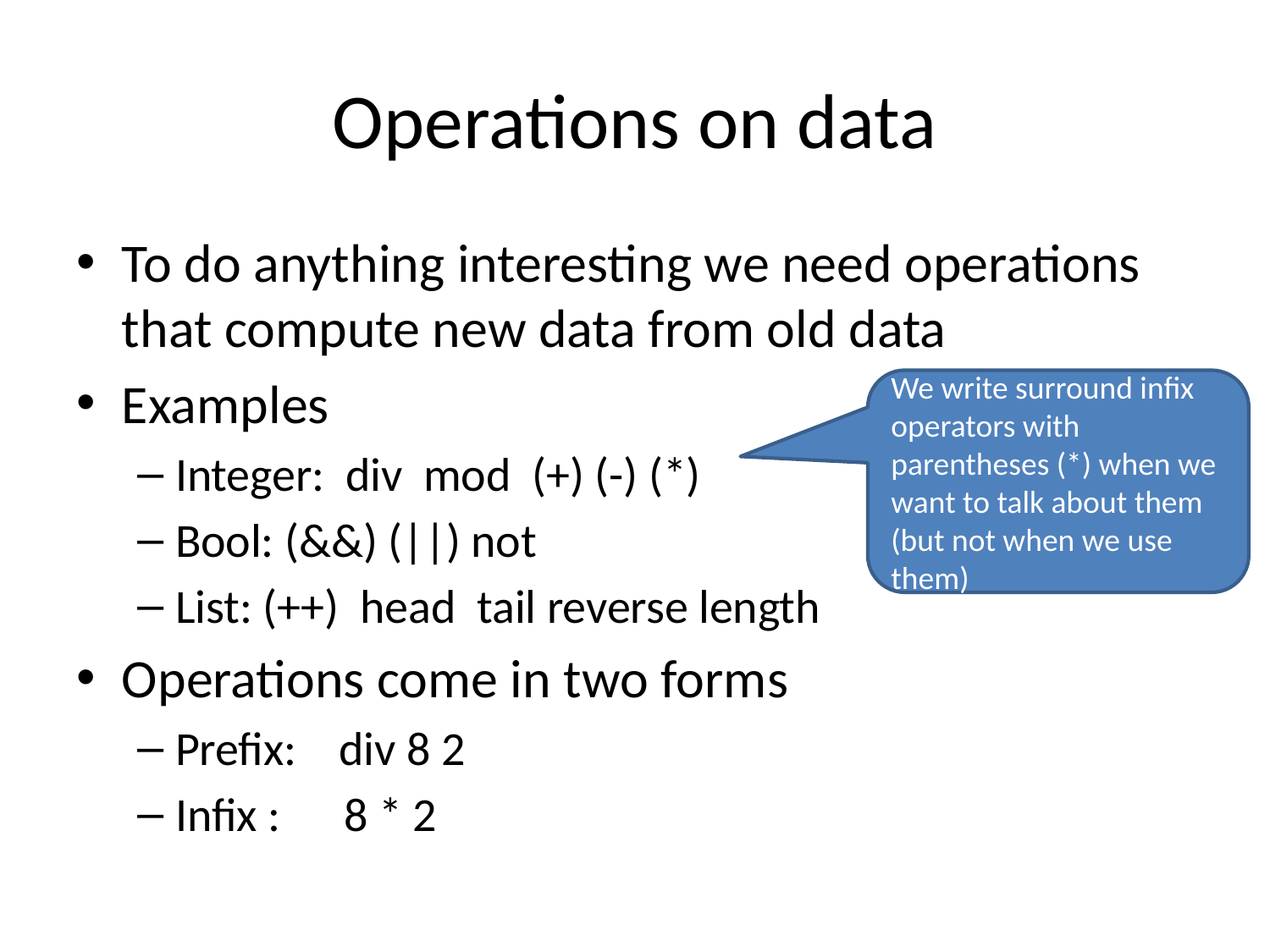

# Operations on data
To do anything interesting we need operations that compute new data from old data
Examples
Integer:  div  mod  (+) (-) (*)
Bool: (&&) (||) not
List: (++)  head  tail reverse length
Operations come in two forms
Prefix:    div 8 2
Infix :      8 * 2

We write surround infix operators with parentheses (*) when we want to talk about them (but not when we use them)